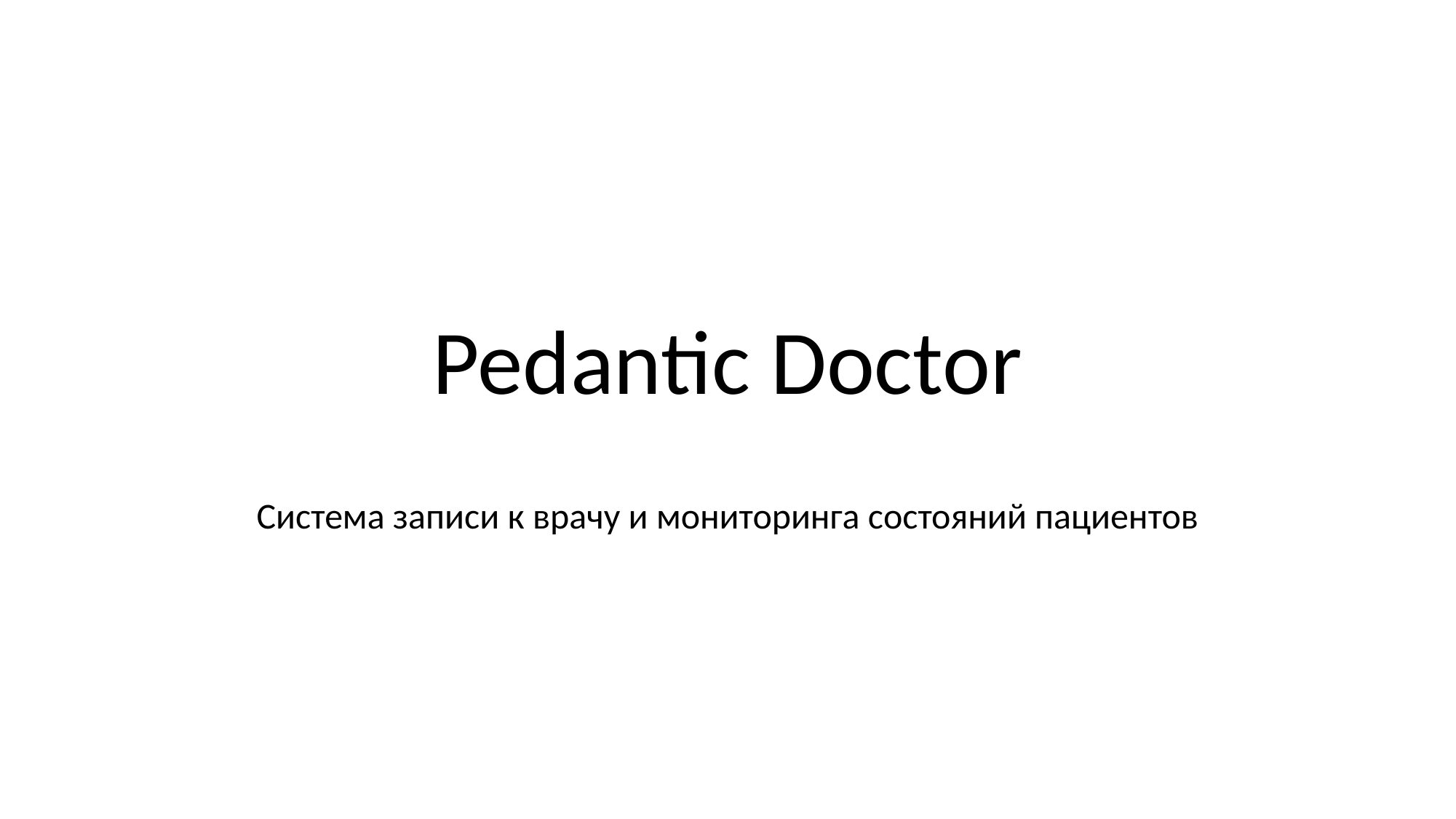

# Pedantic Doctor
Система записи к врачу и мониторинга состояний пациентов